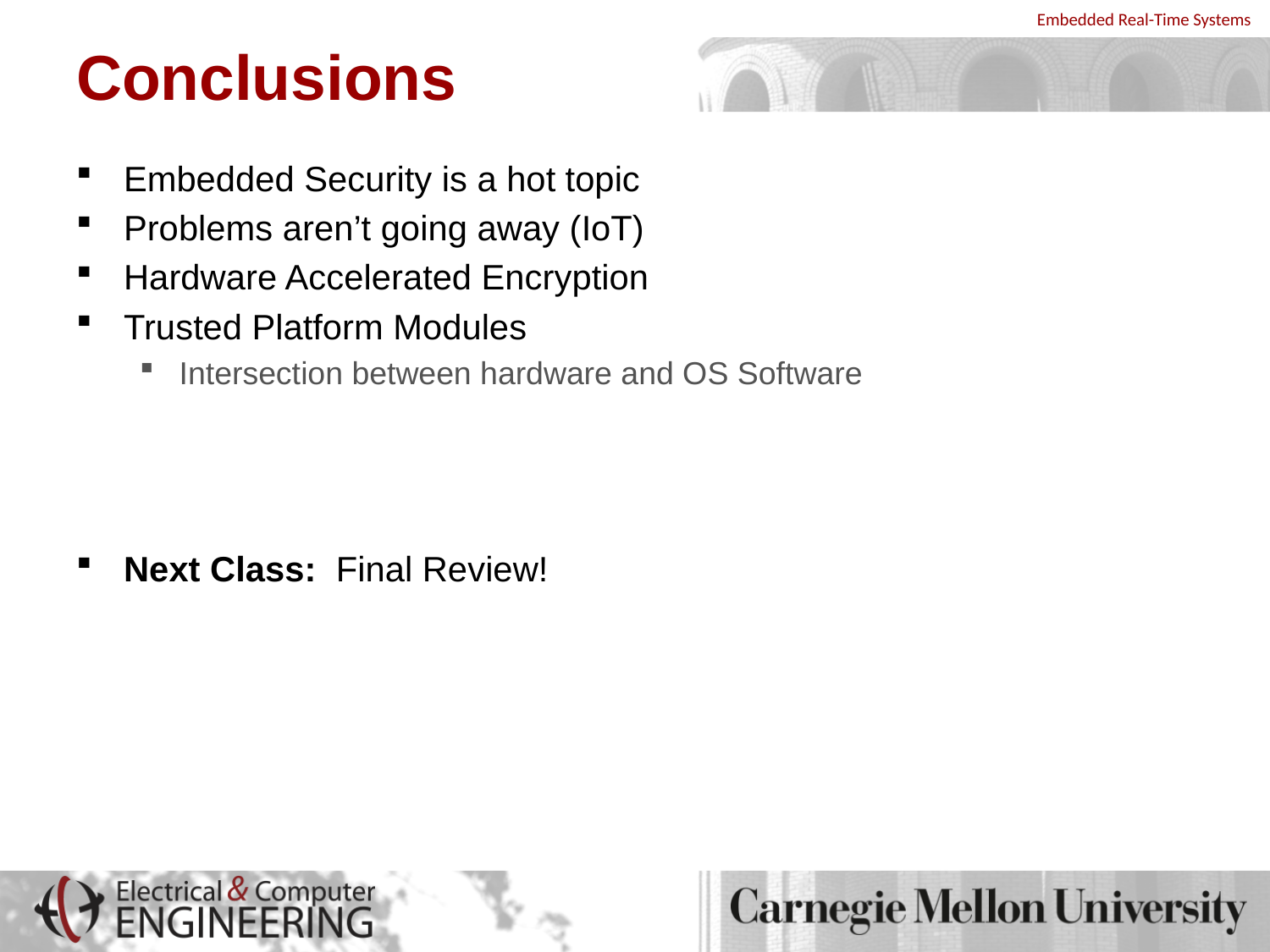

# Conclusions
Embedded Security is a hot topic
Problems aren’t going away (IoT)
Hardware Accelerated Encryption
Trusted Platform Modules
Intersection between hardware and OS Software

Next Class:  Final Review!